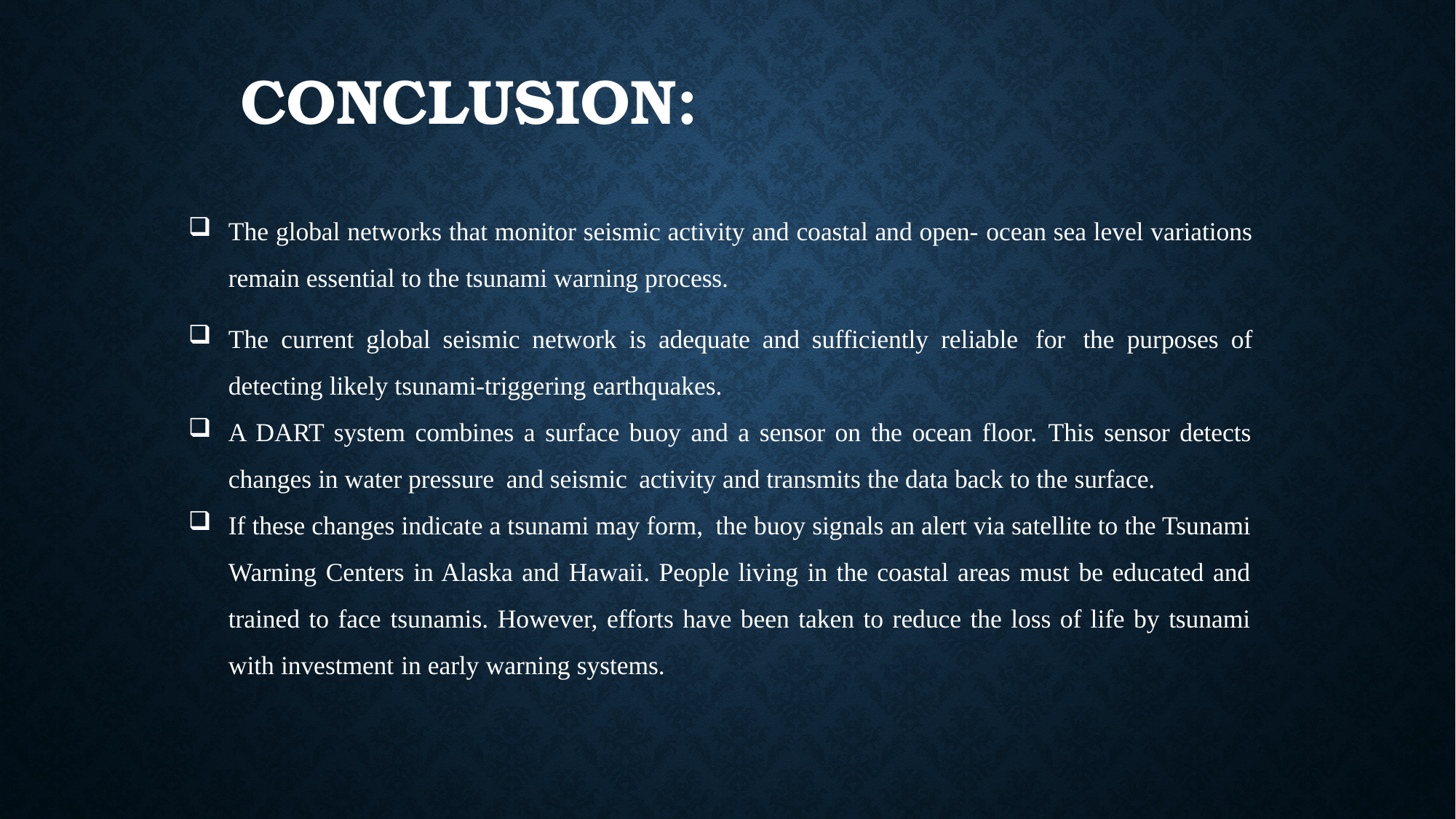

# conclusion:
The global networks that monitor seismic activity and coastal and open- ocean sea level variations remain essential to the tsunami warning process.
The current global seismic network is adequate and sufficiently reliable for the purposes of detecting likely tsunami-triggering earthquakes.
A DART system combines a surface buoy and a sensor on the ocean floor. This sensor detects changes in water pressure and seismic activity and transmits the data back to the surface.
If these changes indicate a tsunami may form, the buoy signals an alert via satellite to the Tsunami Warning Centers in Alaska and Hawaii. People living in the coastal areas must be educated and trained to face tsunamis. However, efforts have been taken to reduce the loss of life by tsunami with investment in early warning systems.